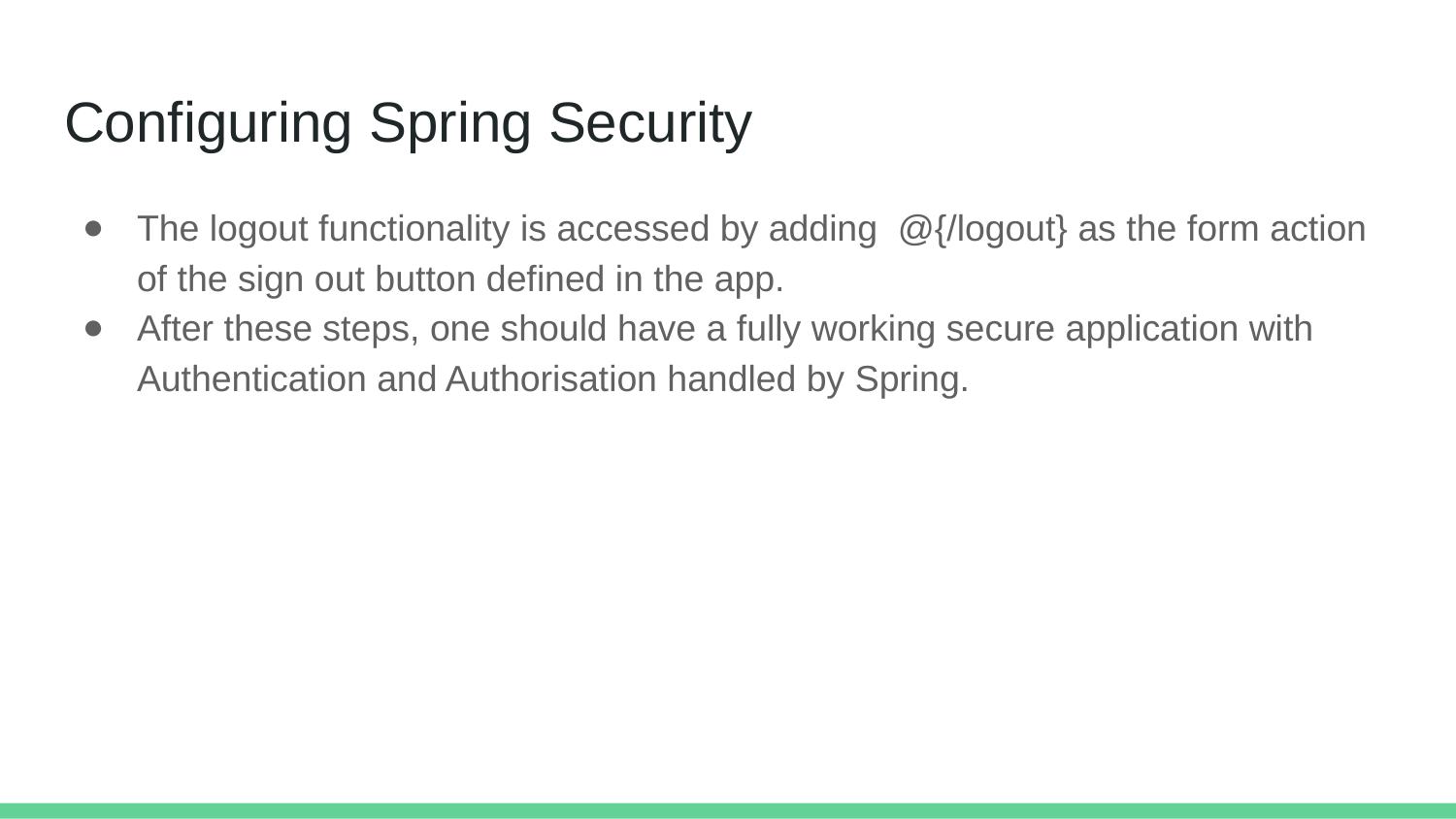

# Configuring Spring Security

The logout functionality is accessed by adding  @{/logout} as the form action of the sign out button defined in the app.
After these steps, one should have a fully working secure application with Authentication and Authorisation handled by Spring.